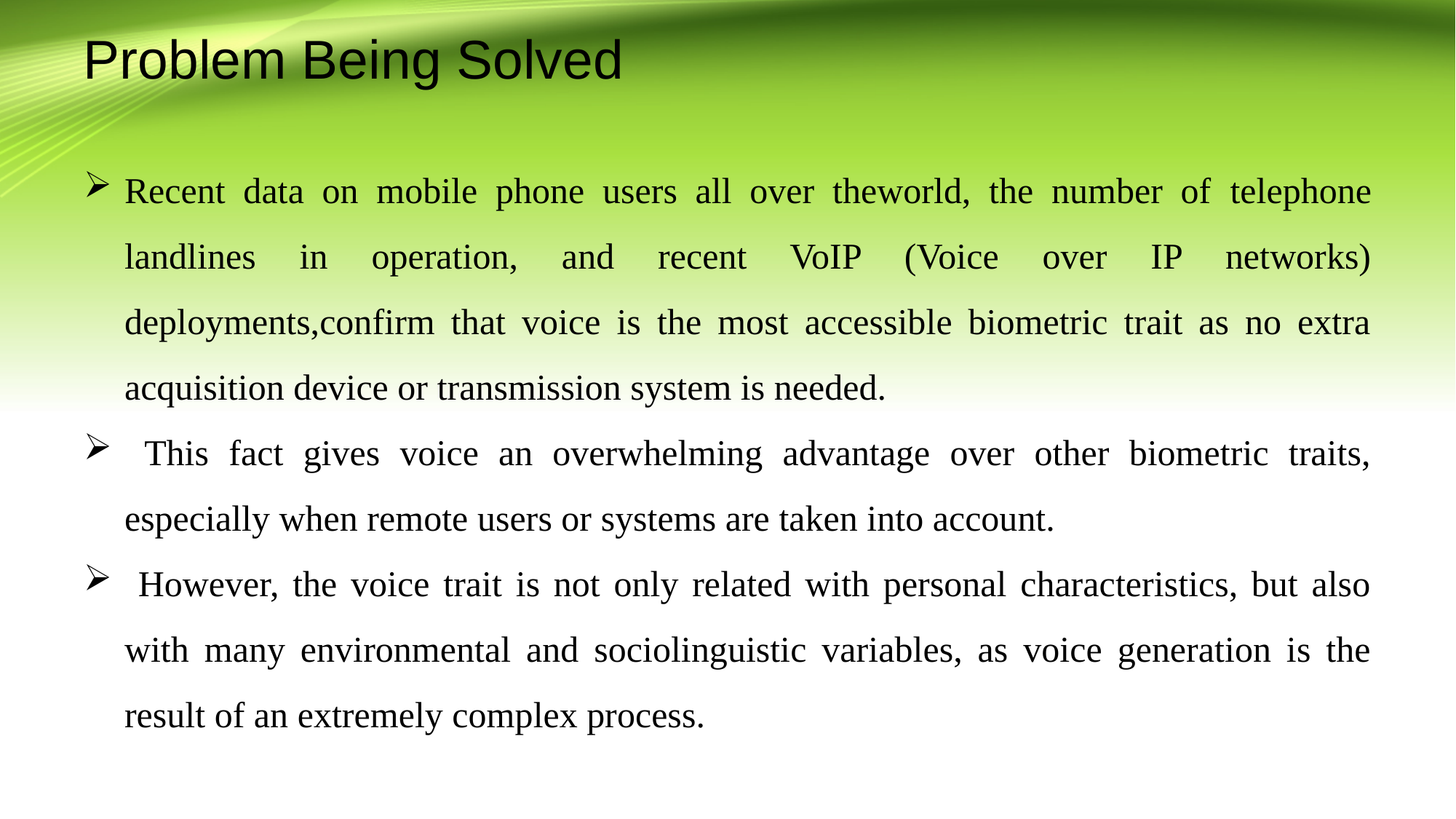

# Problem Being Solved
Recent data on mobile phone users all over theworld, the number of telephone landlines in operation, and recent VoIP (Voice over IP networks) deployments,confirm that voice is the most accessible biometric trait as no extra acquisition device or transmission system is needed.
 This fact gives voice an overwhelming advantage over other biometric traits, especially when remote users or systems are taken into account.
 However, the voice trait is not only related with personal characteristics, but also with many environmental and sociolinguistic variables, as voice generation is the result of an extremely complex process.